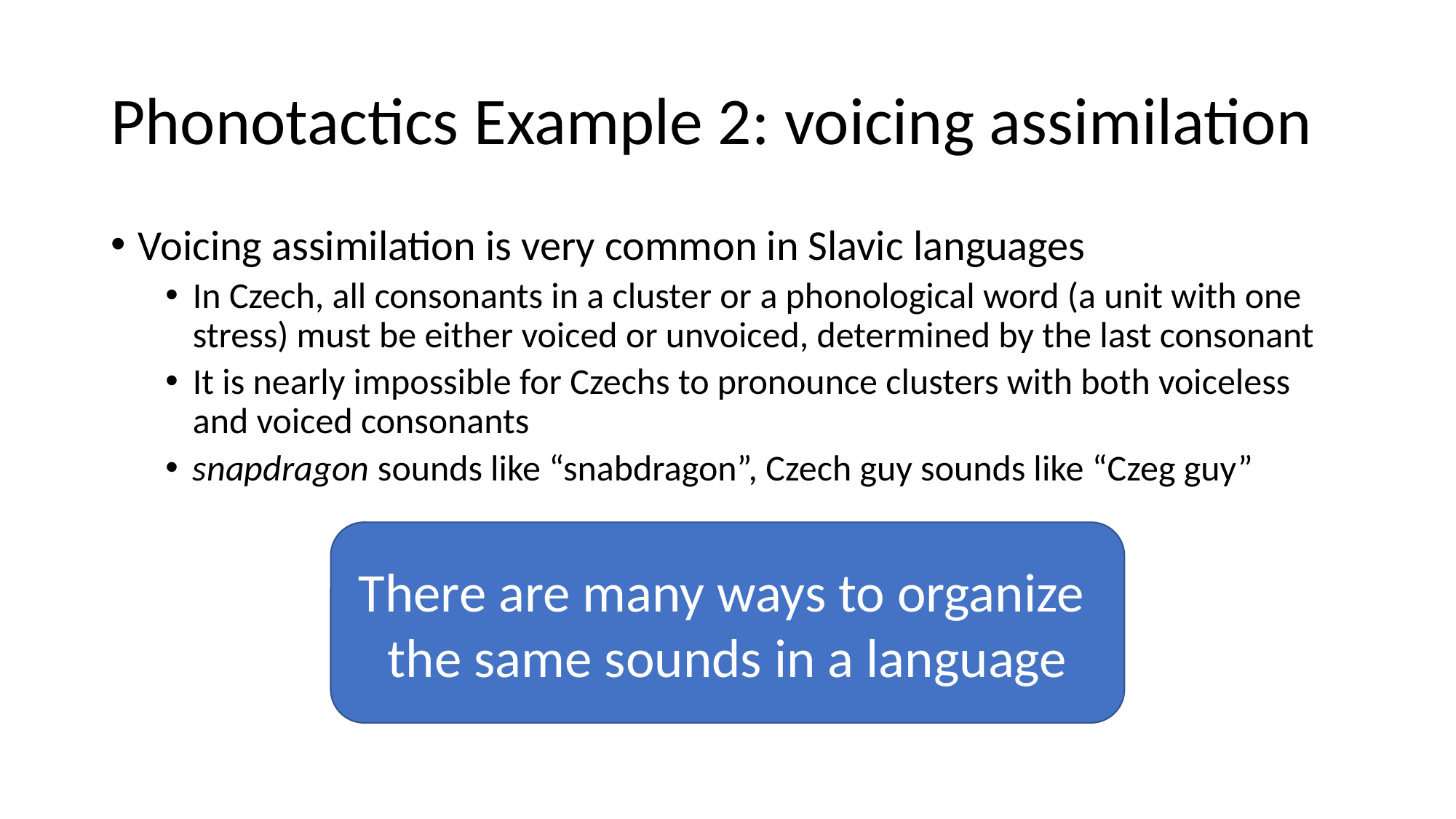

# Phonotactics Example 2: voicing assimilation
Voicing assimilation is very common in Slavic languages
In Czech, all consonants in a cluster or a phonological word (a unit with one stress) must be either voiced or unvoiced, determined by the last consonant
It is nearly impossible for Czechs to pronounce clusters with both voiceless and voiced consonants
snapdragon sounds like “snabdragon”, Czech guy sounds like “Czeg guy”

There are many ways to organize
the same sounds in a language